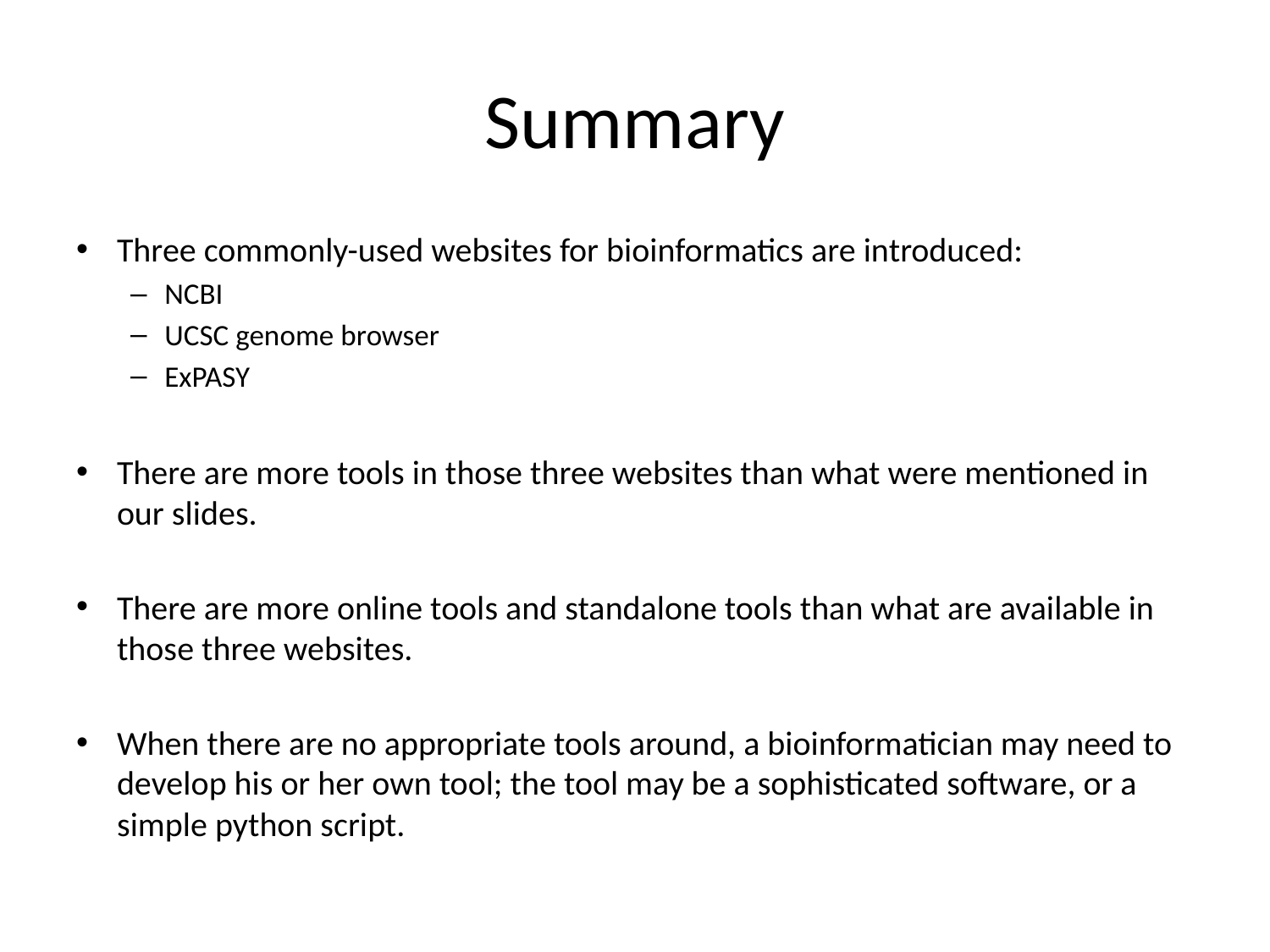

# Summary
Three commonly-used websites for bioinformatics are introduced:
NCBI
UCSC genome browser
ExPASY

There are more tools in those three websites than what were mentioned in our slides.

There are more online tools and standalone tools than what are available in those three websites.

When there are no appropriate tools around, a bioinformatician may need to develop his or her own tool; the tool may be a sophisticated software, or a simple python script.